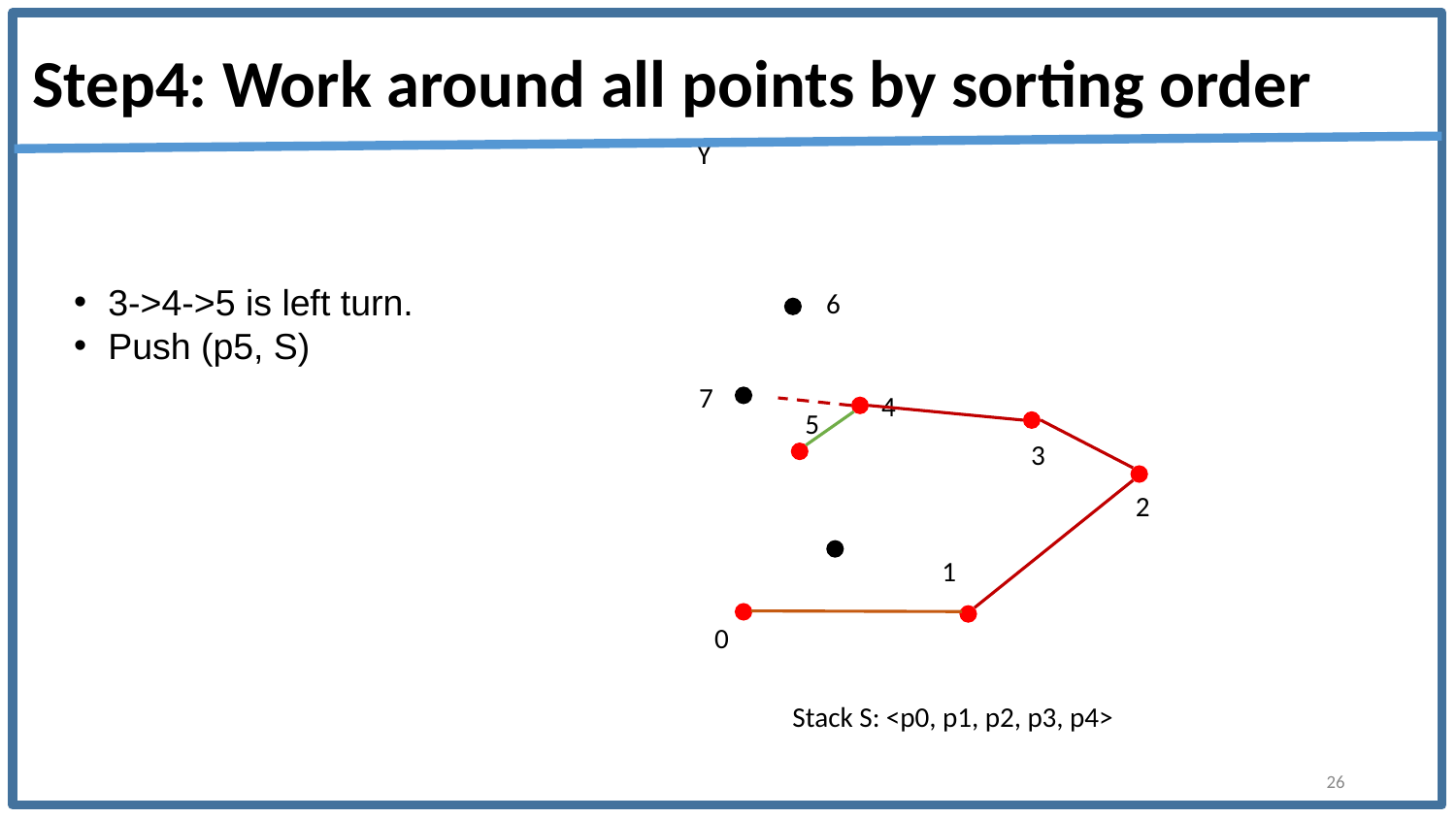

# Step4: Work around all points by sorting order

Y
3->4->5 is left turn.
Push (p5, S)
6

7
4

5

3

2

1

0
Stack S: <p0, p1, p2, p3, p4>
26